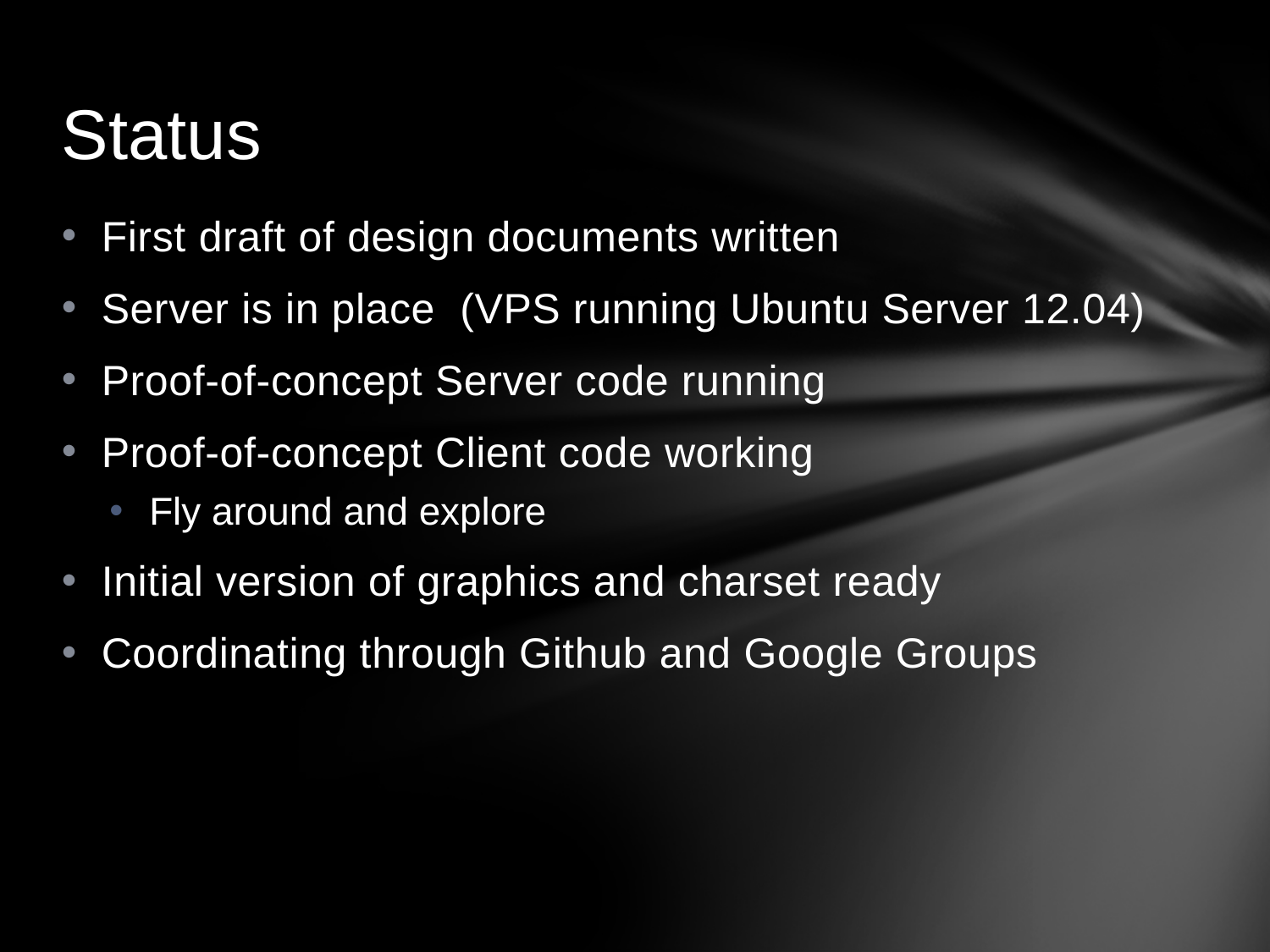

# Status
First draft of design documents written
Server is in place  (VPS running Ubuntu Server 12.04)
Proof-of-concept Server code running
Proof-of-concept Client code working
Fly around and explore
Initial version of graphics and charset ready
Coordinating through Github and Google Groups